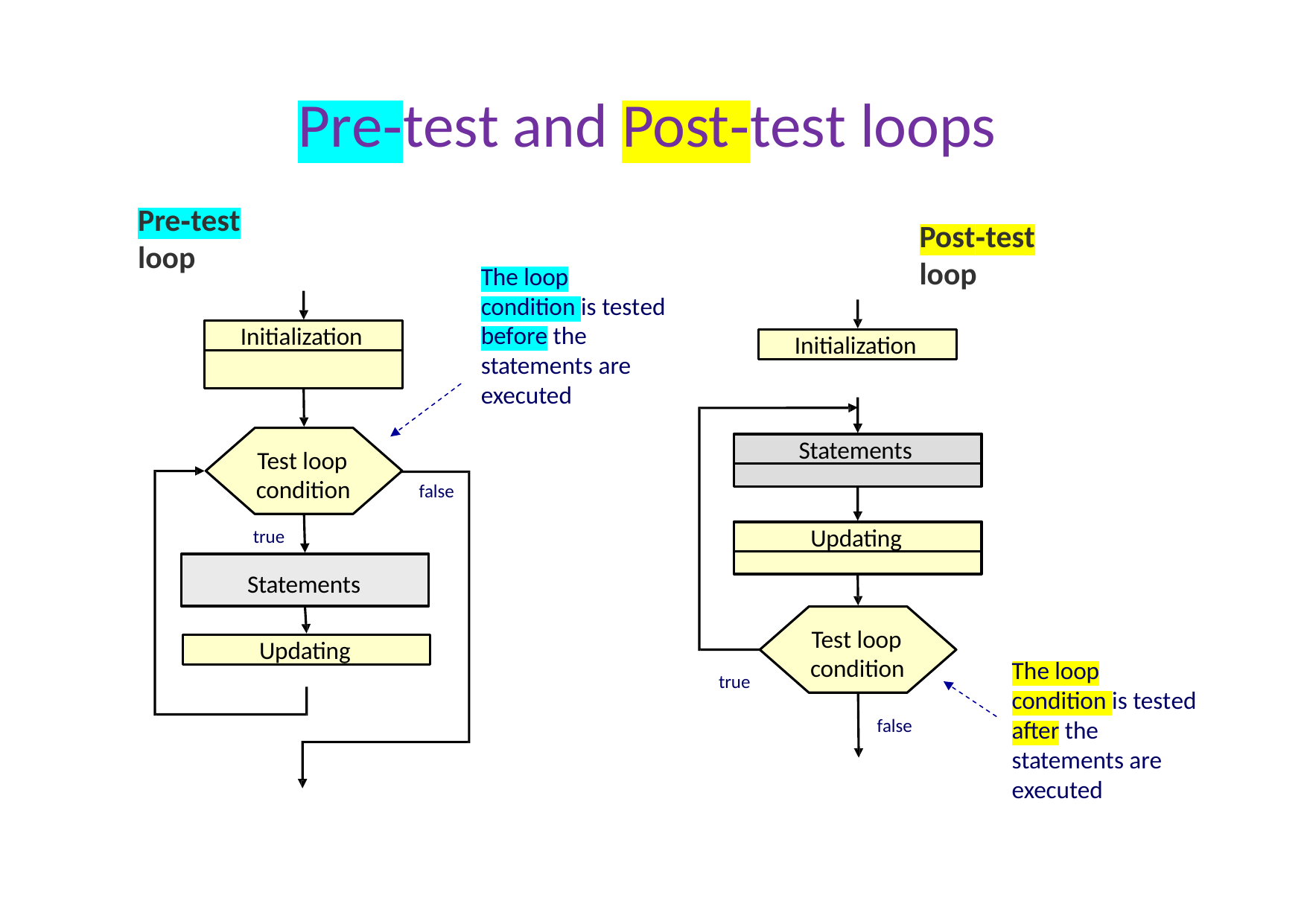

# Pre‐test and Post‐test loops

Pre‐test loop

Post‐test loop

The loop condition is tested before the statements are executed

Initialization

Initialization

Statements
Test loop condition
true

false

Updating

Statements

Test loop condition
Updating

The loop condition is tested after the statements are executed
true

false